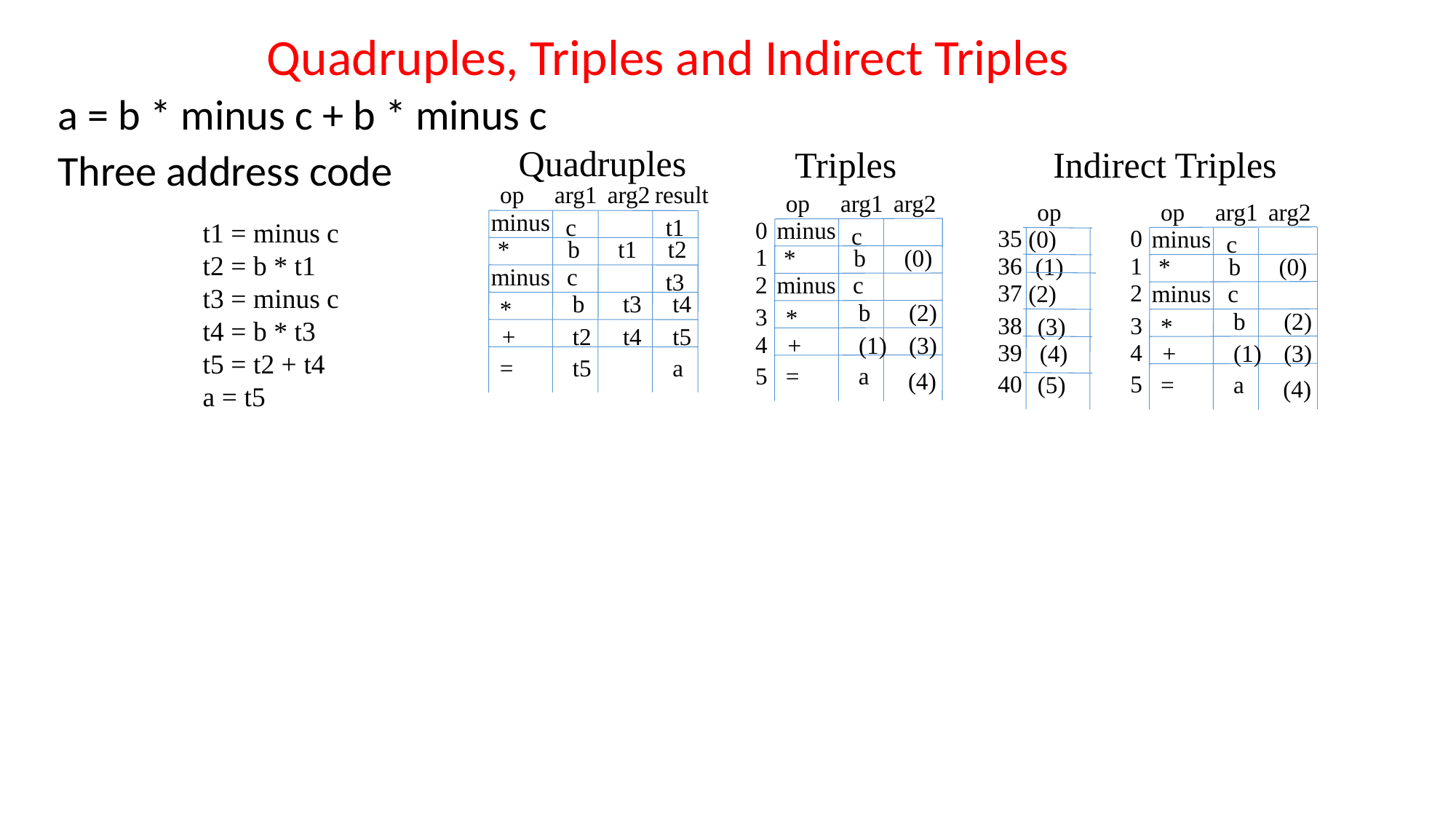

# Quadruples, Triples and Indirect Triples
a = b * minus c + b * minus c
Three address code

Quadruples
Triples
Indirect Triples
op
arg1
arg2
result
op
arg1
arg2
op
op
arg1
arg2
minus
c
t1
0
minus
t1 = minus c
t2 = b * t1
t3 = minus c
t4 = b * t3
t5 = t2 + t4
a = t5
c
35
0
(0)
minus
c
*
b
t1
t2
1
*
b
(0)
36
1
(1)
*
b
(0)
minus
c
t3
2
minus
c
37
2
(2)
minus
c
b
t3
t4
*
b
(2)
3
*
b
(2)
38
3
(3)
*
+
t2
t4
t5
4
+
(1)
(3)
39
4
(4)
+
(1)
(3)
=
t5
a
5
=
a
(4)
40
5
(5)
=
a
(4)